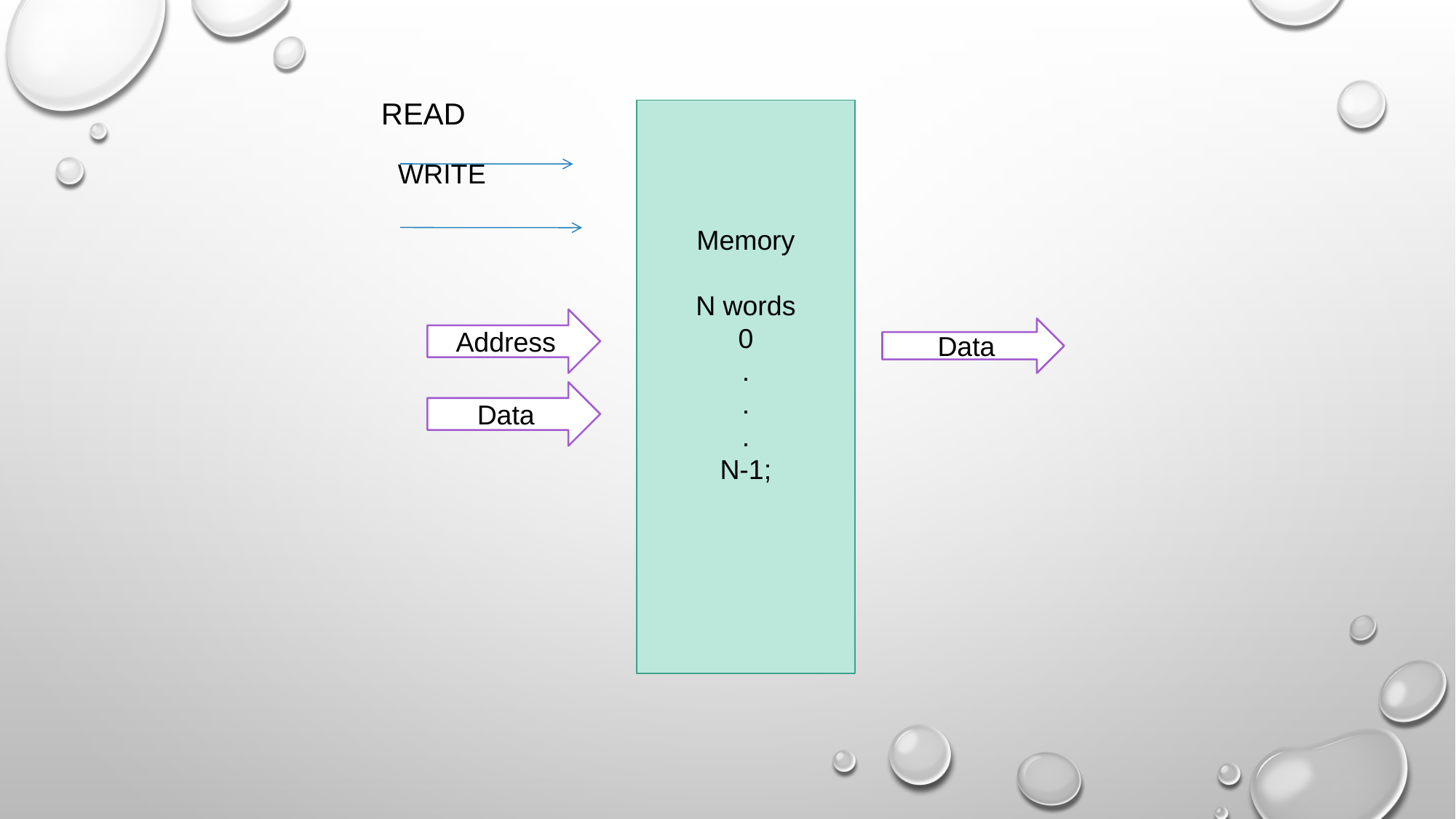

Read
                  Write
Memory

N words
0
.
.
.
N-1;

Address
Data
Data